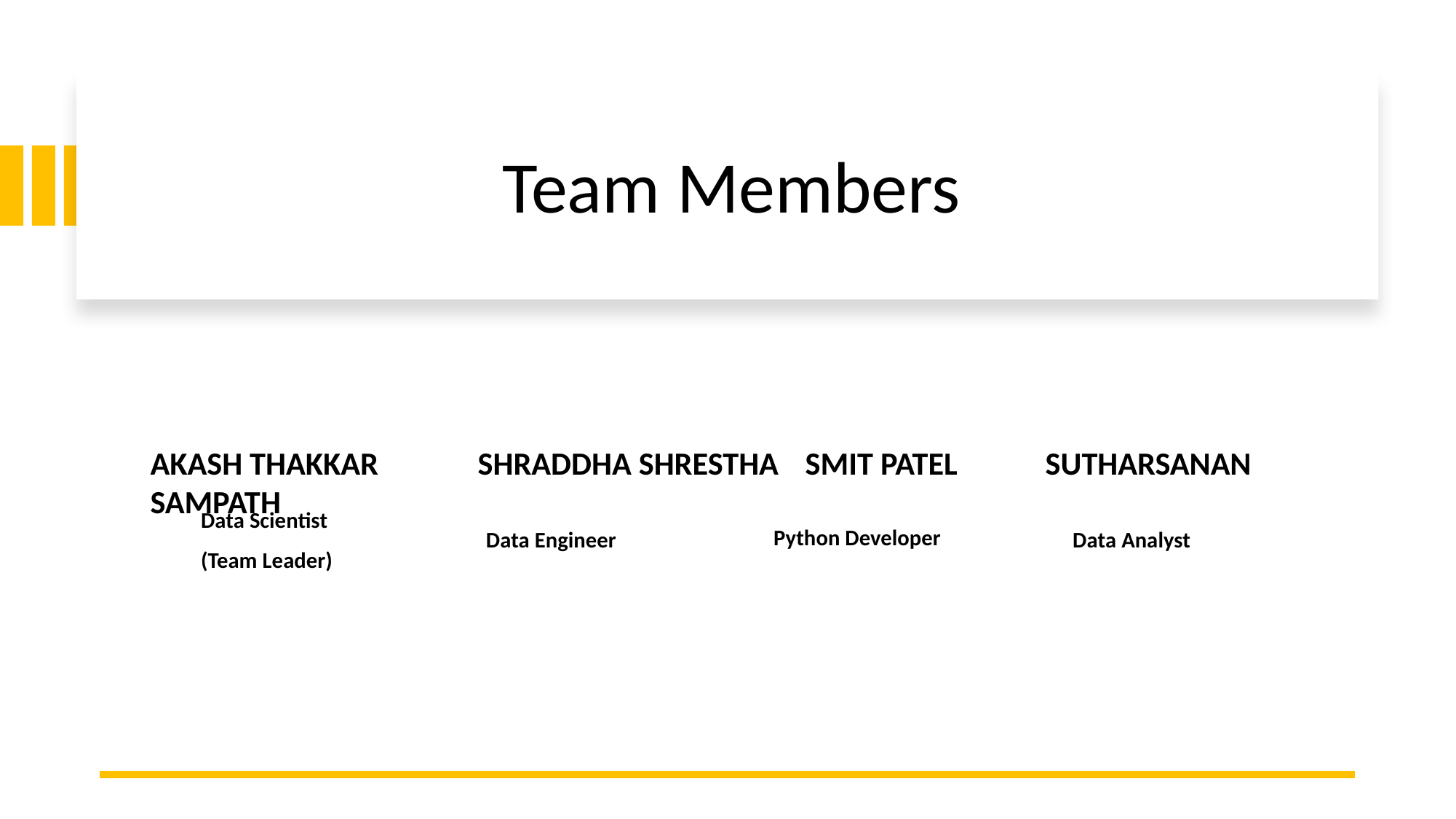

# Team Members

AKASH THAKKAR	SHRADDHA SHRESTHA	SMIT PATEL	   SUTHARSANAN SAMPATH

Python Developer
Data Scientist
(Team Leader)
Data Engineer
Data Analyst